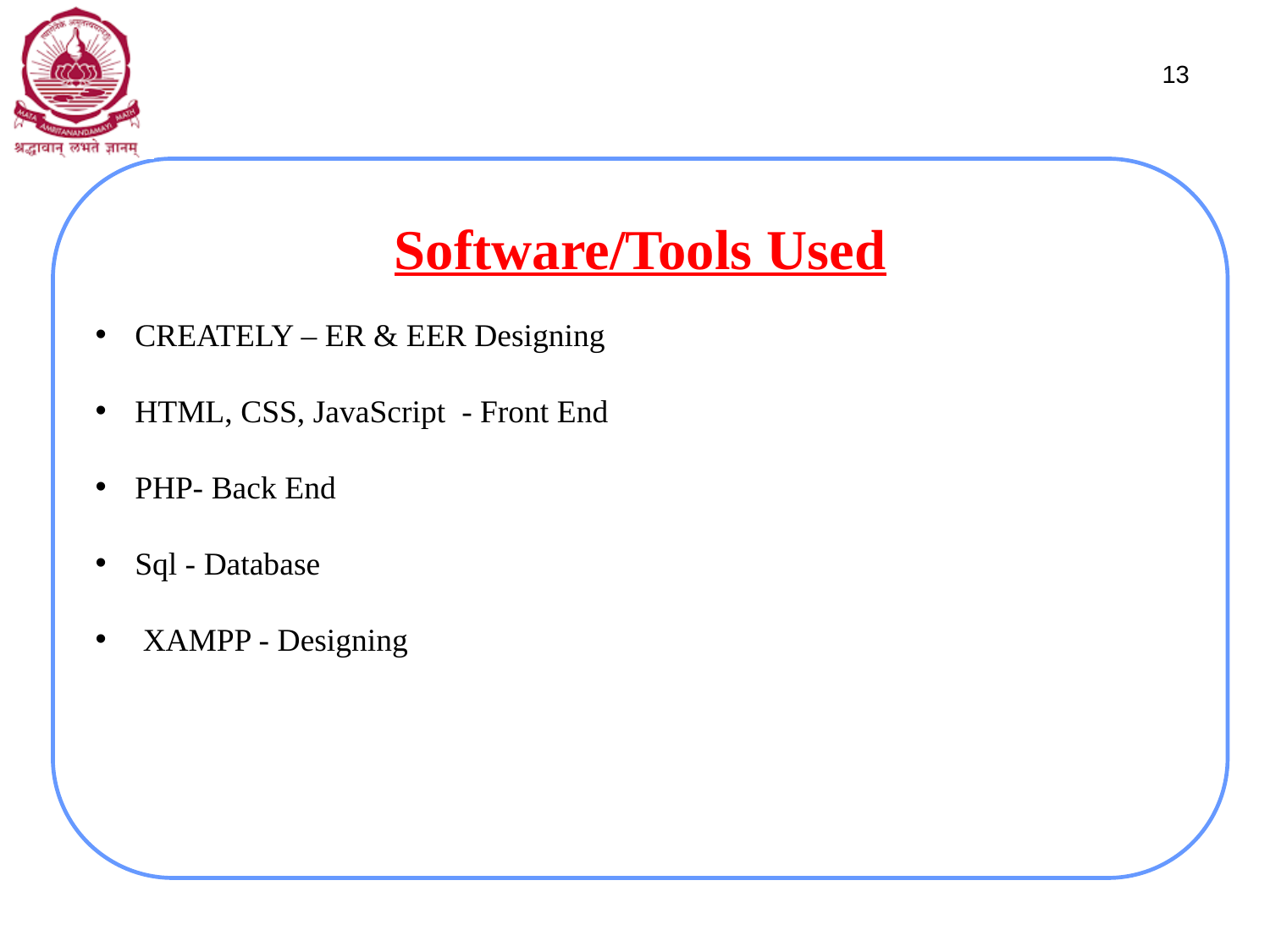

13
# Software/Tools Used
CREATELY – ER & EER Designing

HTML, CSS, JavaScript  - Front End

PHP- Back End

Sql - Database

 XAMPP - Designing